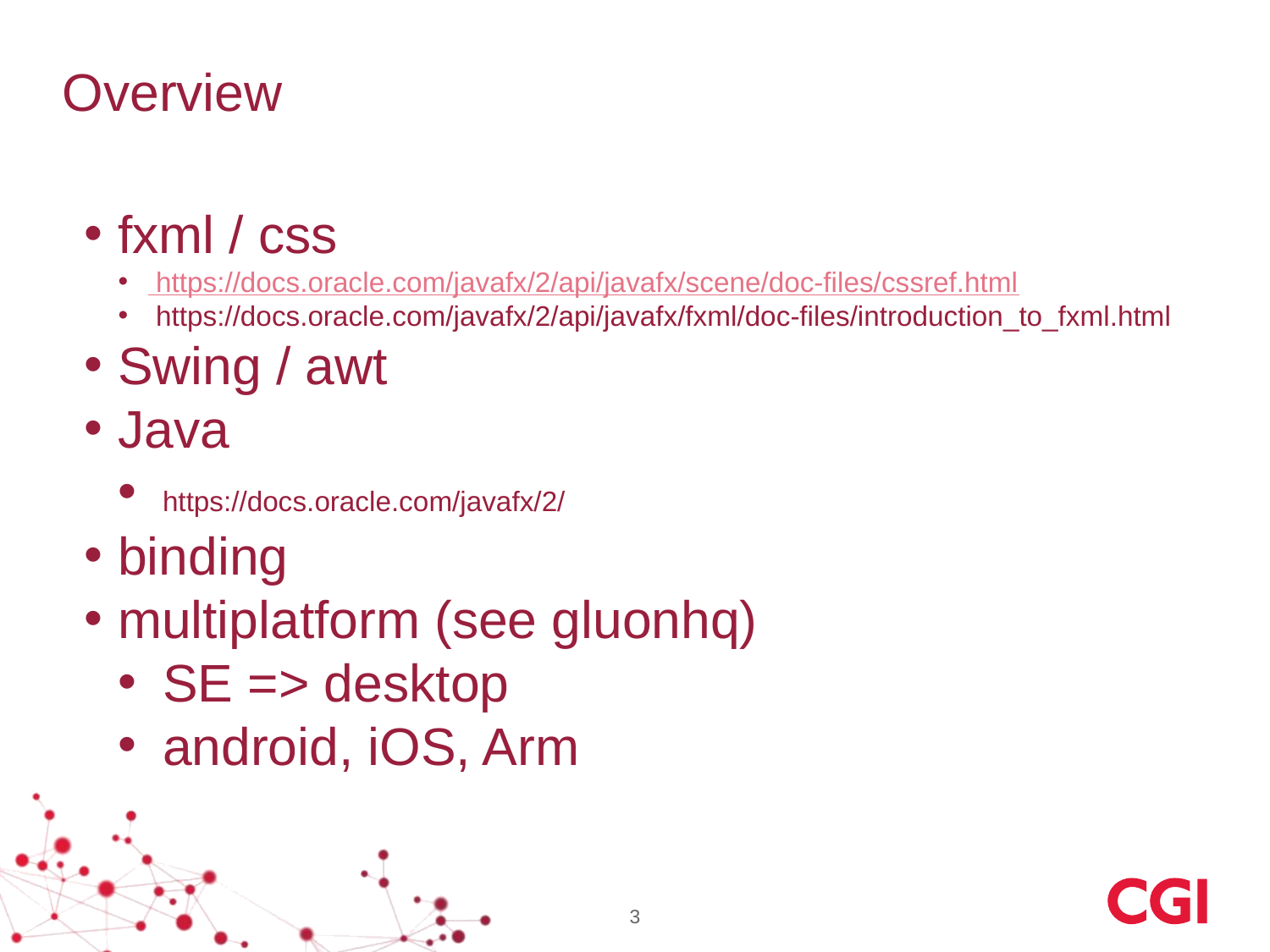

# Overview
 fxml / css
 https://docs.oracle.com/javafx/2/api/javafx/scene/doc-files/cssref.html
 https://docs.oracle.com/javafx/2/api/javafx/fxml/doc-files/introduction_to_fxml.html
 Swing / awt
 Java
 https://docs.oracle.com/javafx/2/
 binding
 multiplatform (see gluonhq)
 SE => desktop
 android, iOS, Arm

3